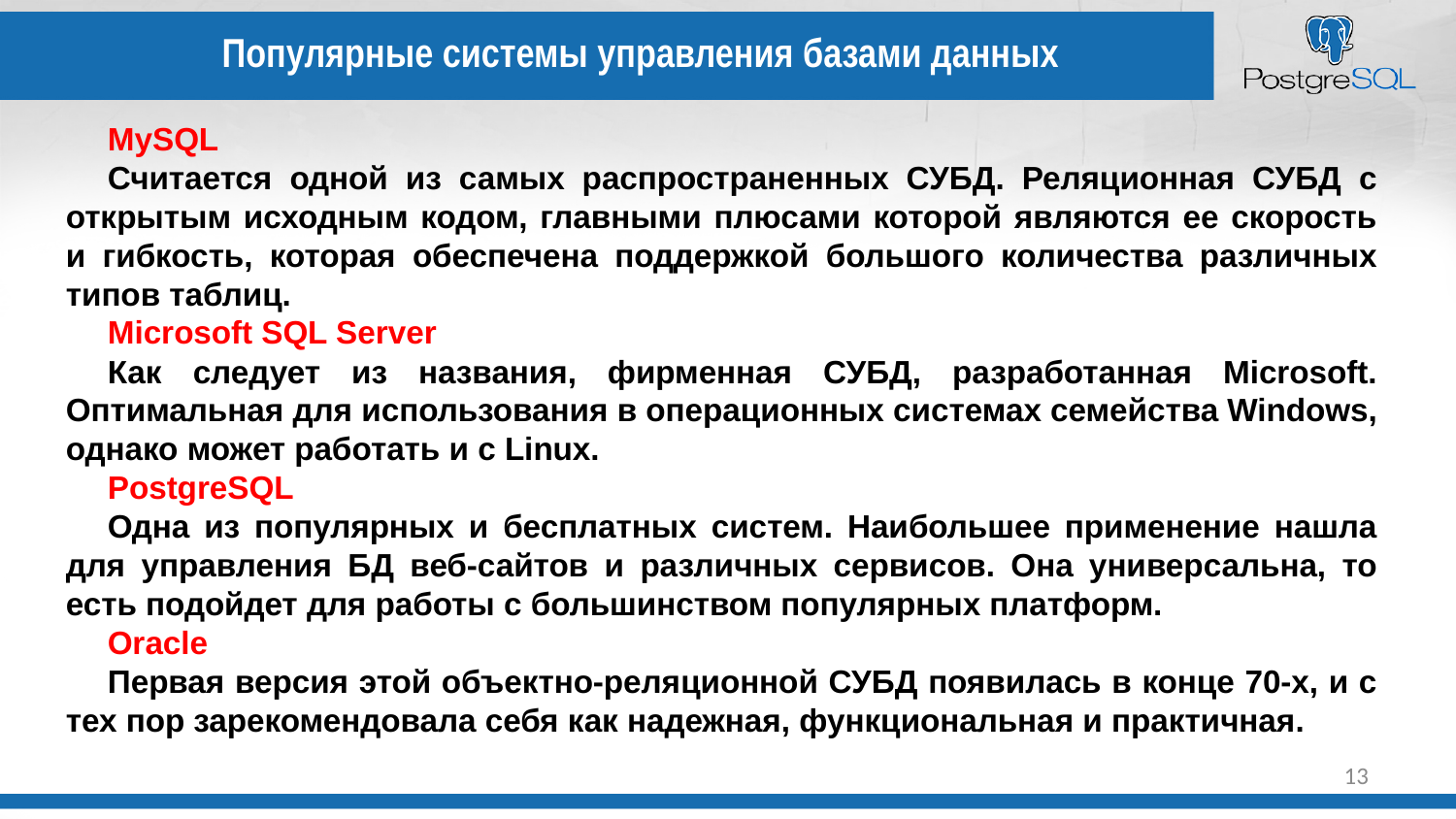

Популярные системы управления базами данных
MySQL
Считается одной из самых распространенных СУБД. Реляционная СУБД с открытым исходным кодом, главными плюсами которой являются ее скорость и гибкость, которая обеспечена поддержкой большого количества различных типов таблиц.
Microsoft SQL Server
Как следует из названия, фирменная СУБД, разработанная Microsoft. Оптимальная для использования в операционных системах семейства Windows, однако может работать и с Linux.
PostgreSQL
Одна из популярных и бесплатных систем. Наибольшее применение нашла для управления БД веб-сайтов и различных сервисов. Она универсальна, то есть подойдет для работы с большинством популярных платформ.
Oracle
Первая версия этой объектно-реляционной СУБД появилась в конце 70-х, и с тех пор зарекомендовала себя как надежная, функциональная и практичная.
13